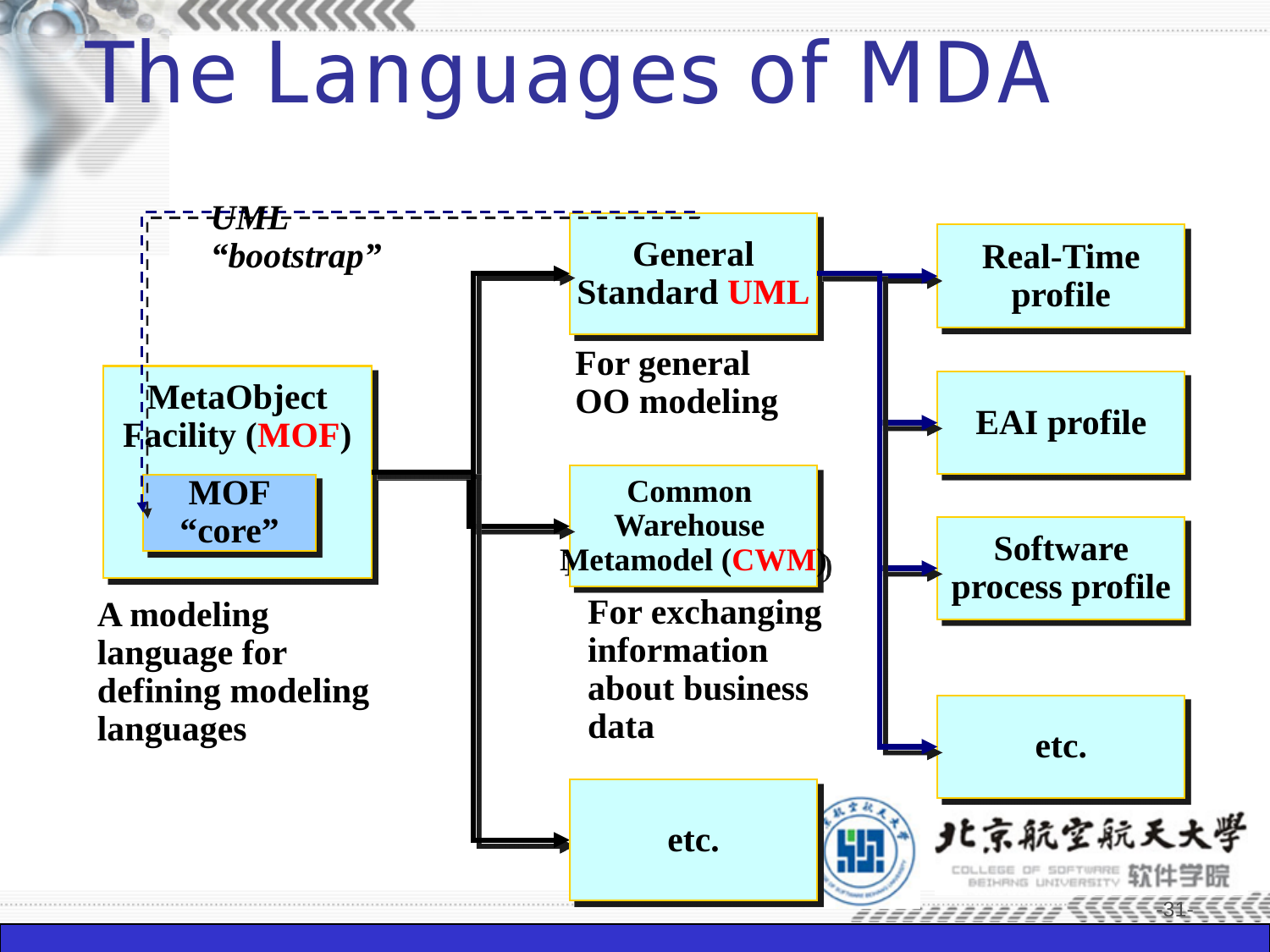

# The Languages of MDA
UML “bootstrap”
General
Standard UML
Common
Warehouse
Metamodel (CWM)
etc.
Real-Time
profile
EAI profile
Software
process profile
etc.
For general OO modeling
MetaObject
Facility (MOF)
A modeling language for defining modeling languages
MOF
“core”
For exchanging information about business
data
-31-